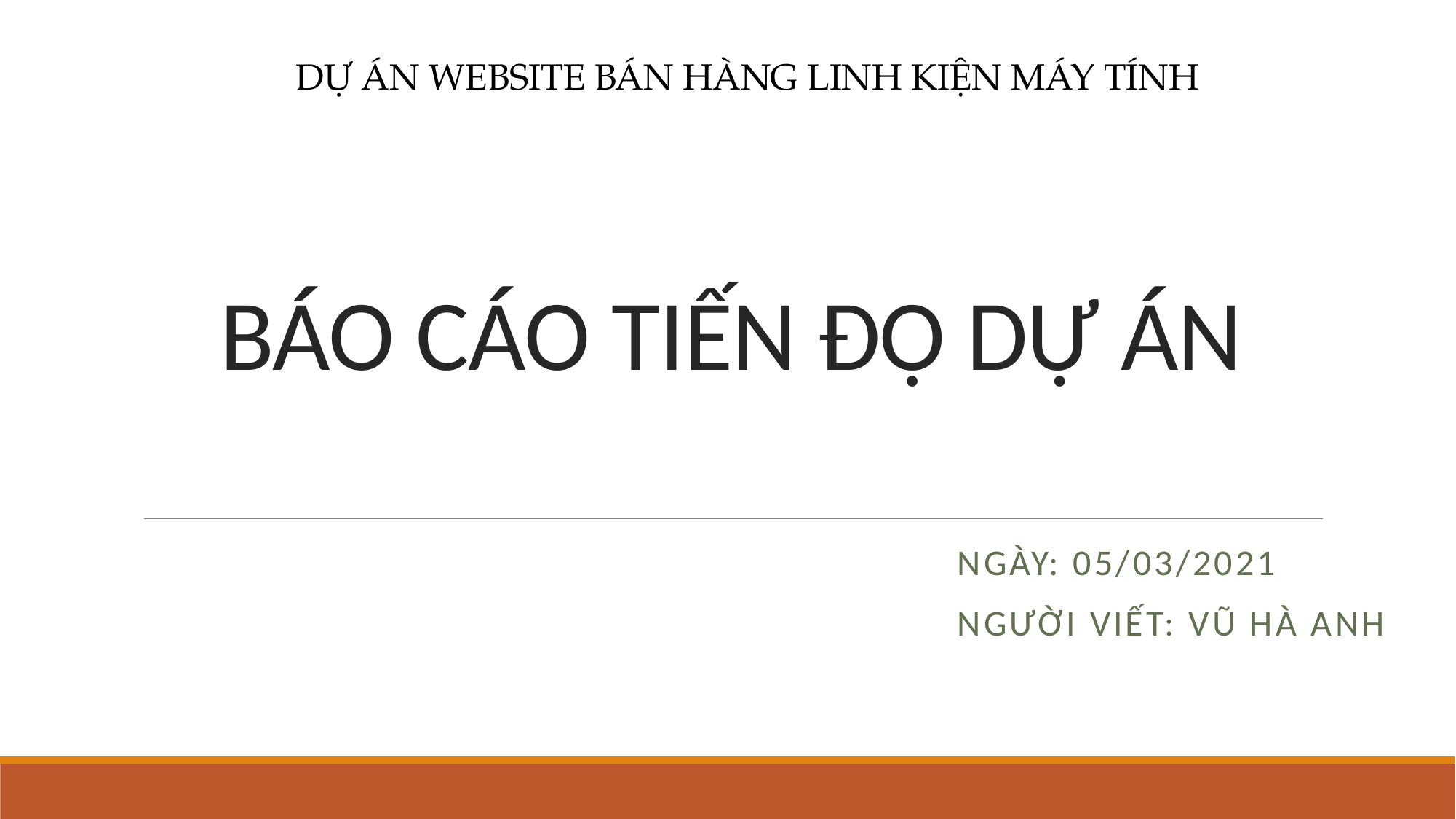

DỰ ÁN WEBSITE BÁN HÀNG LINH KIỆN MÁY TÍNH
# BÁO CÁO TIẾN ĐỘ DỰ ÁN
Ngày: 05/03/2021
Người viết: vũ hà anh